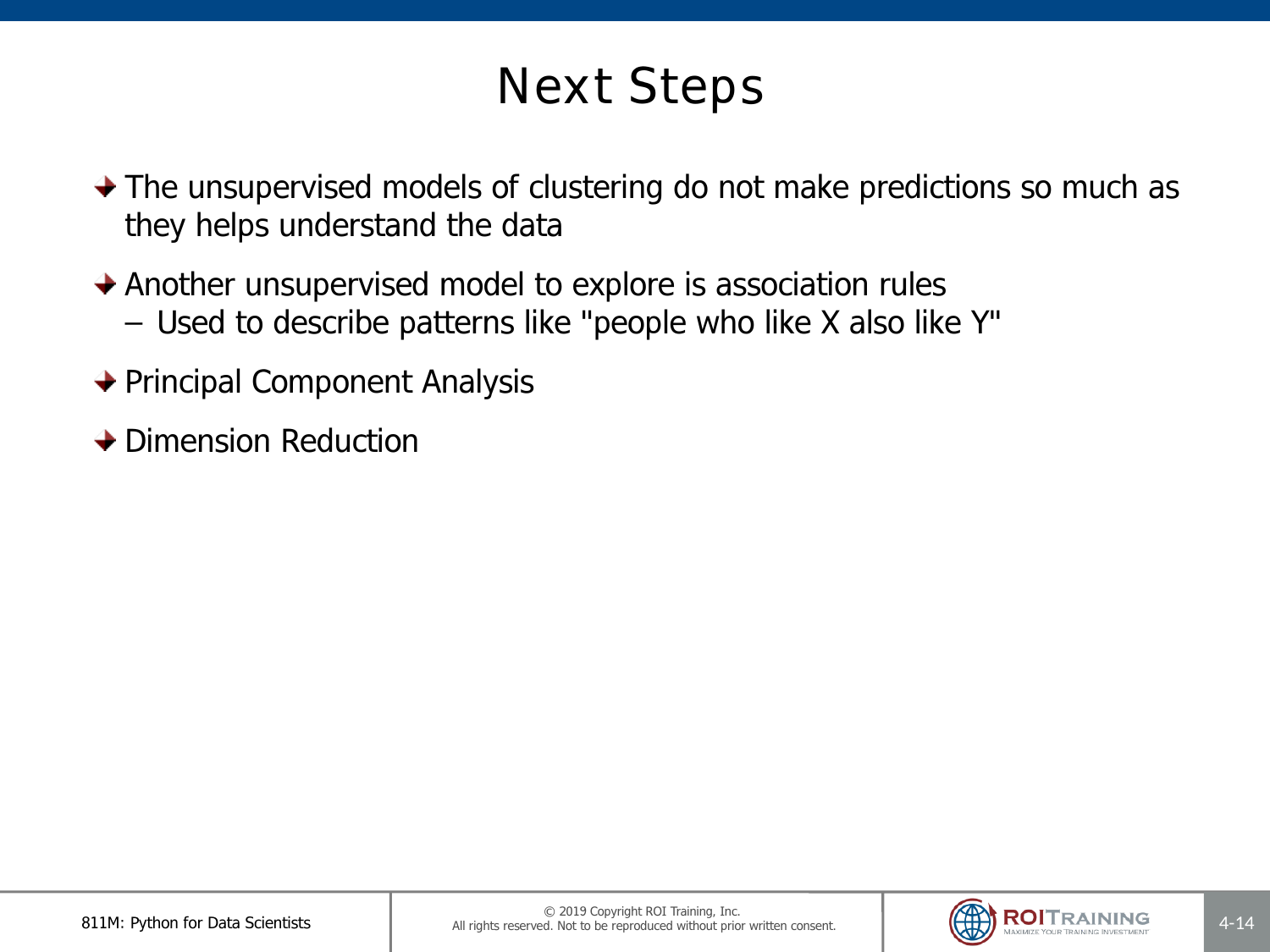

# Next Steps
The unsupervised models of clustering do not make predictions so much as they helps understand the data
Another unsupervised model to explore is association rules
Used to describe patterns like "people who like X also like Y"
Principal Component Analysis
Dimension Reduction